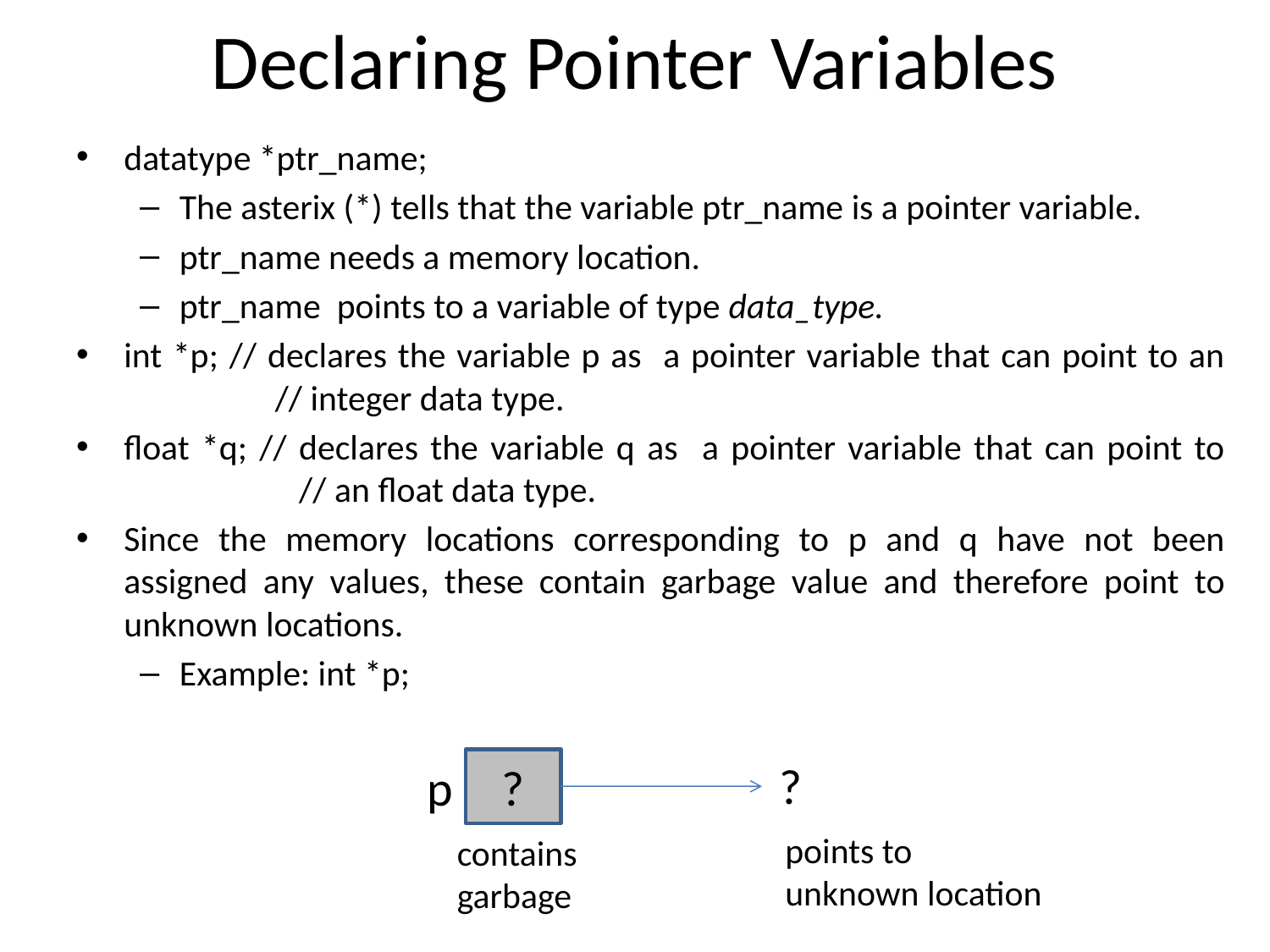

# Declaring Pointer Variables
datatype *ptr_name;
The asterix (*) tells that the variable ptr_name is a pointer variable.
ptr_name needs a memory location.
ptr_name  points to a variable of type data_type.
int *p; // declares the variable p as  a pointer variable that can point to an 	   // integer data type.
float *q; // declares the variable q as  a pointer variable that can point to 	      // an float data type.
Since the memory locations corresponding to p and q have not been assigned any values, these contain garbage value and therefore point to unknown locations.
Example: int *p;
?
p
?
points to unknown location
contains garbage